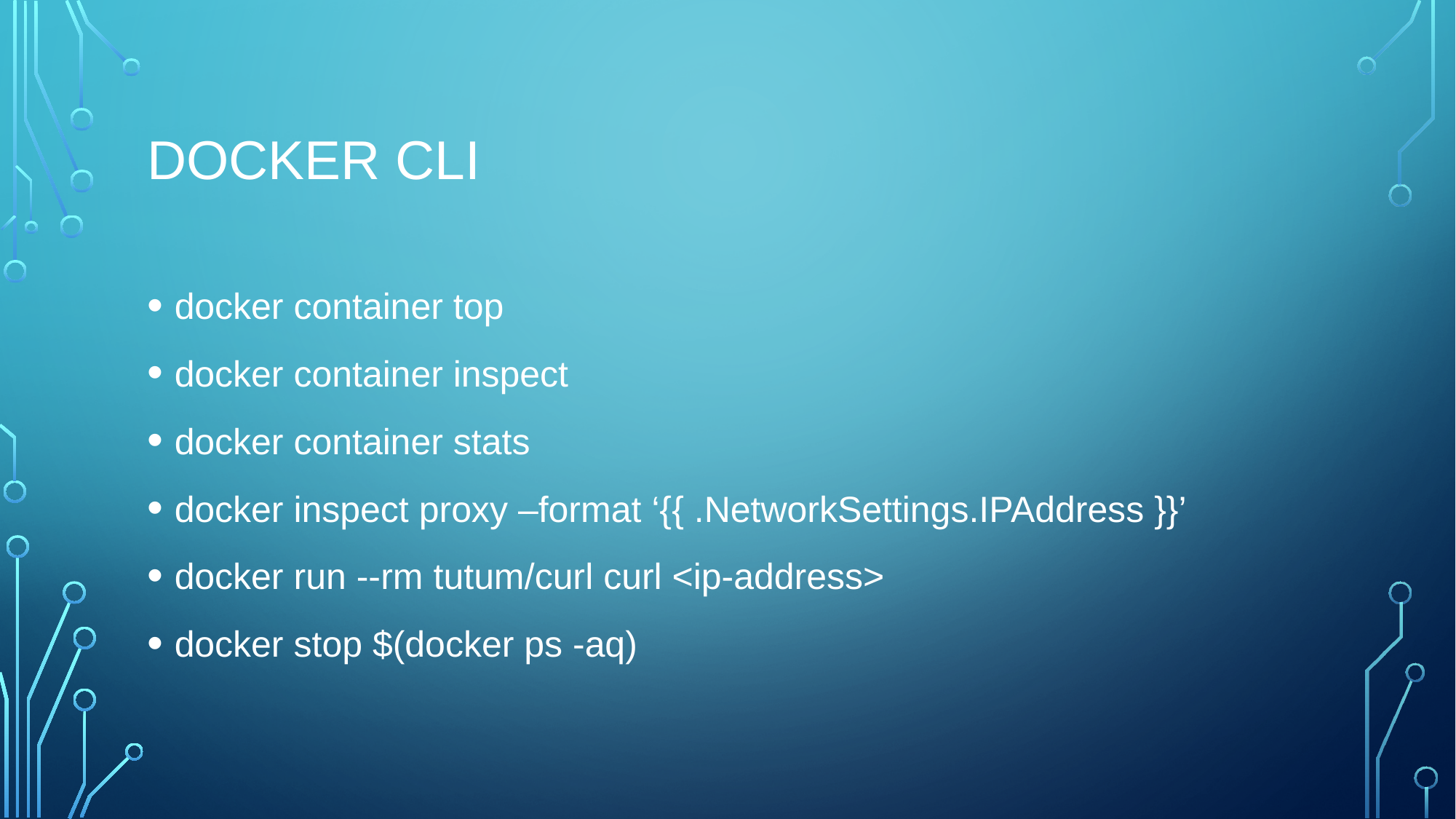

# Docker CLI
docker container top
docker container inspect
docker container stats
docker inspect proxy –format ‘{{ .NetworkSettings.IPAddress }}’
docker run --rm tutum/curl curl <ip-address>
docker stop $(docker ps -aq)